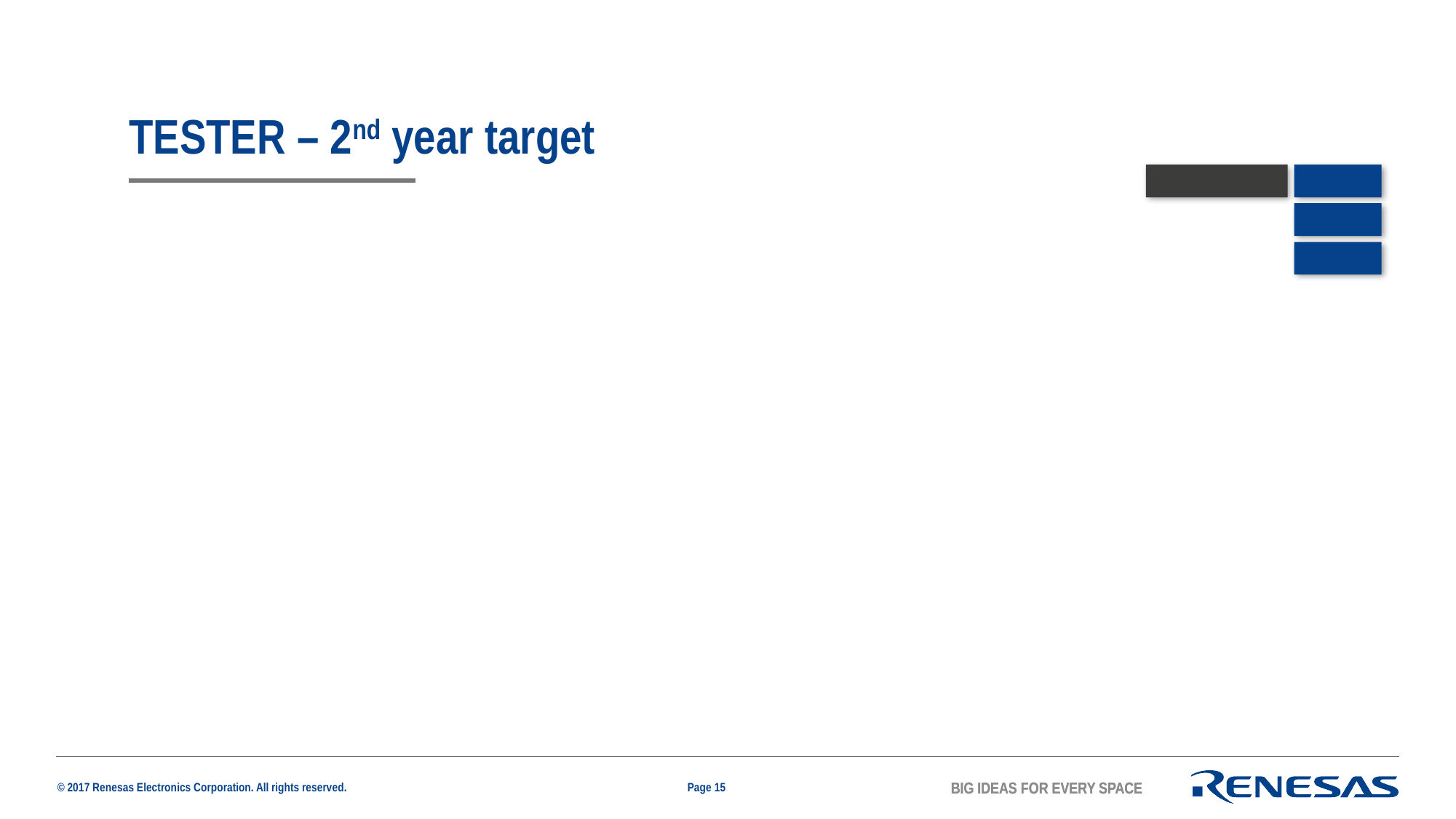

# TESTER – 2nd year target

Page 15